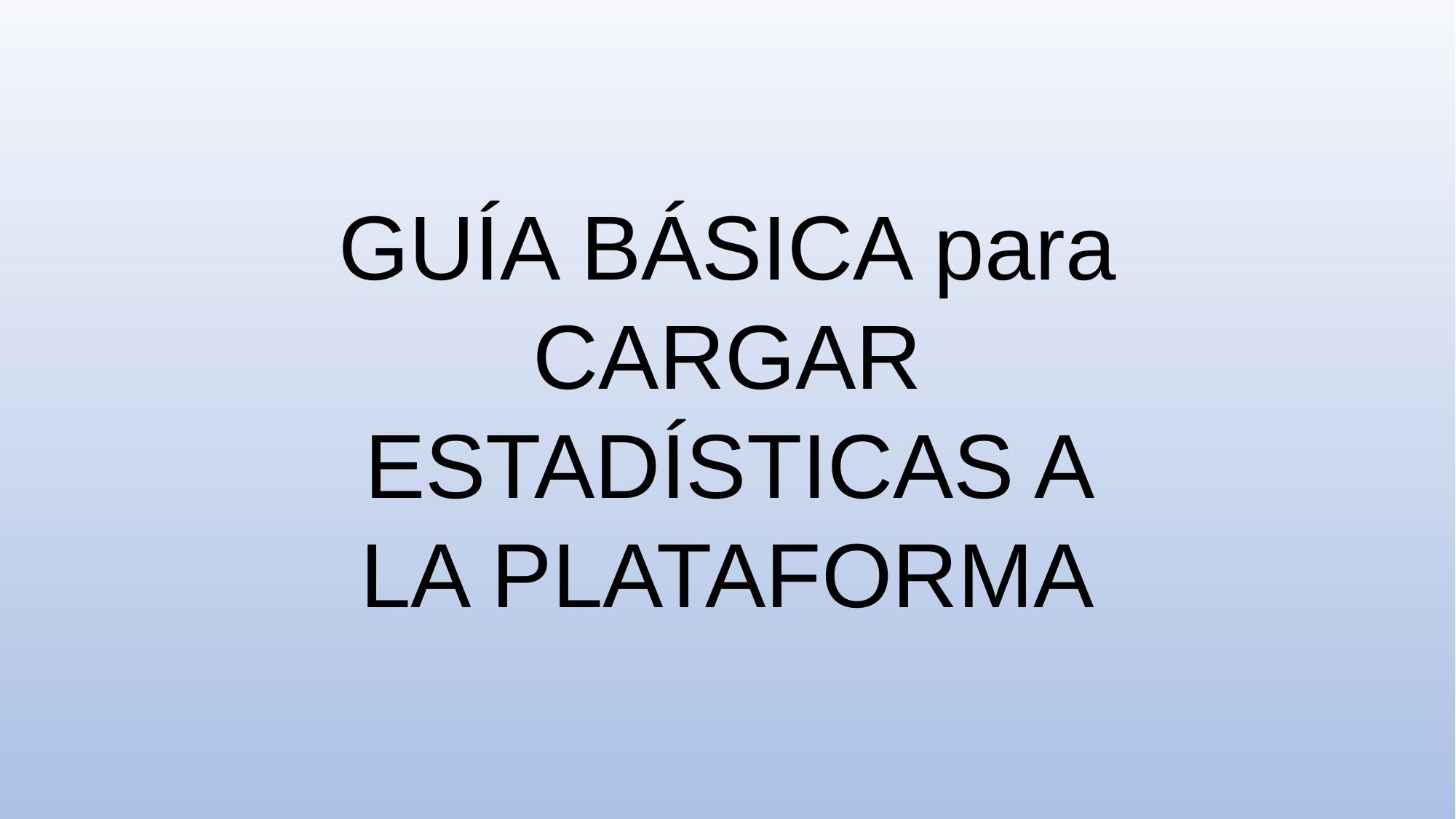

GUÍA BÁSICA para CARGAR ESTADÍSTICAS A LA PLATAFORMA